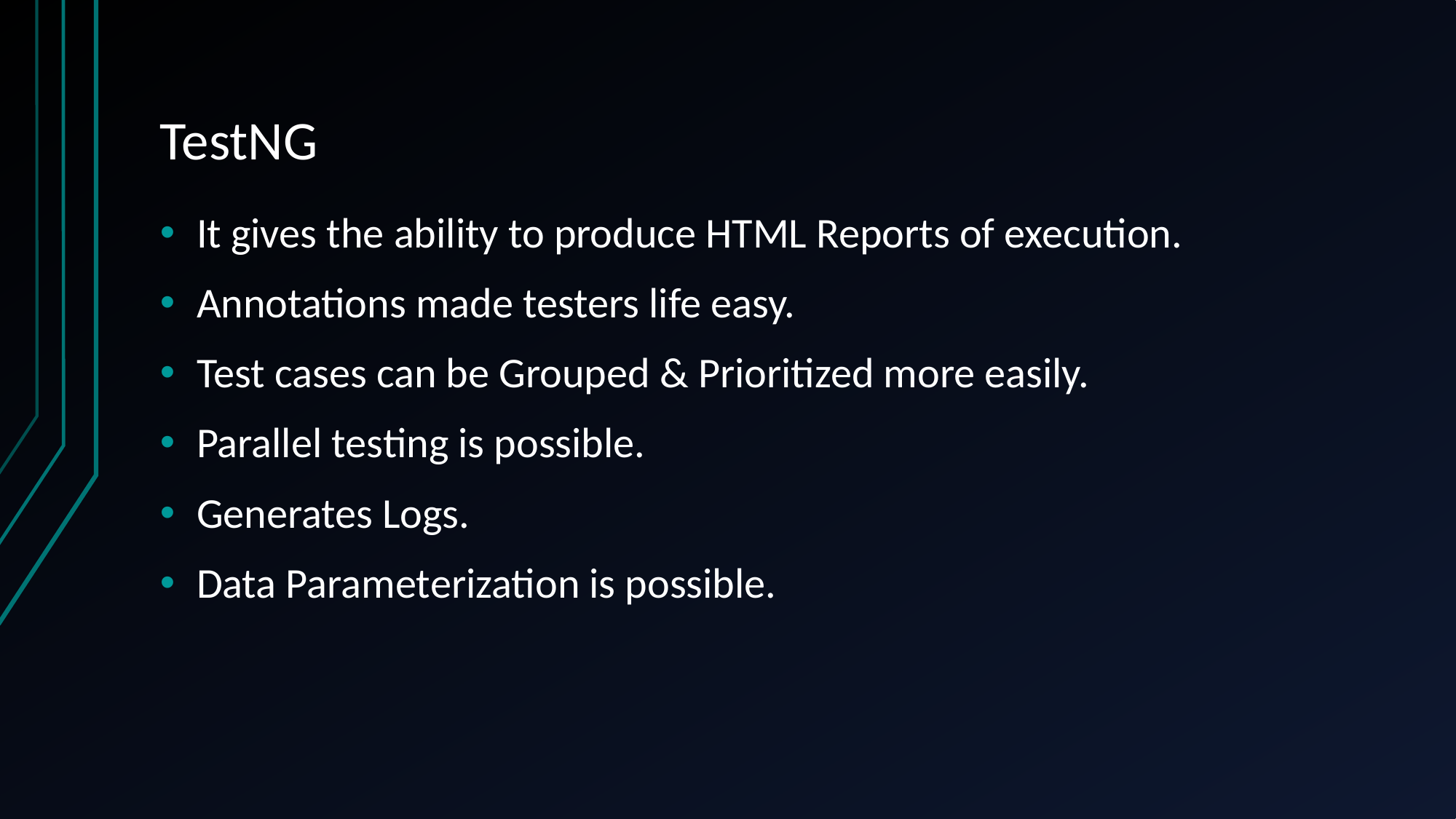

# TestNG
It gives the ability to produce HTML Reports of execution.
Annotations made testers life easy.
Test cases can be Grouped & Prioritized more easily.
Parallel testing is possible.
Generates Logs.
Data Parameterization is possible.